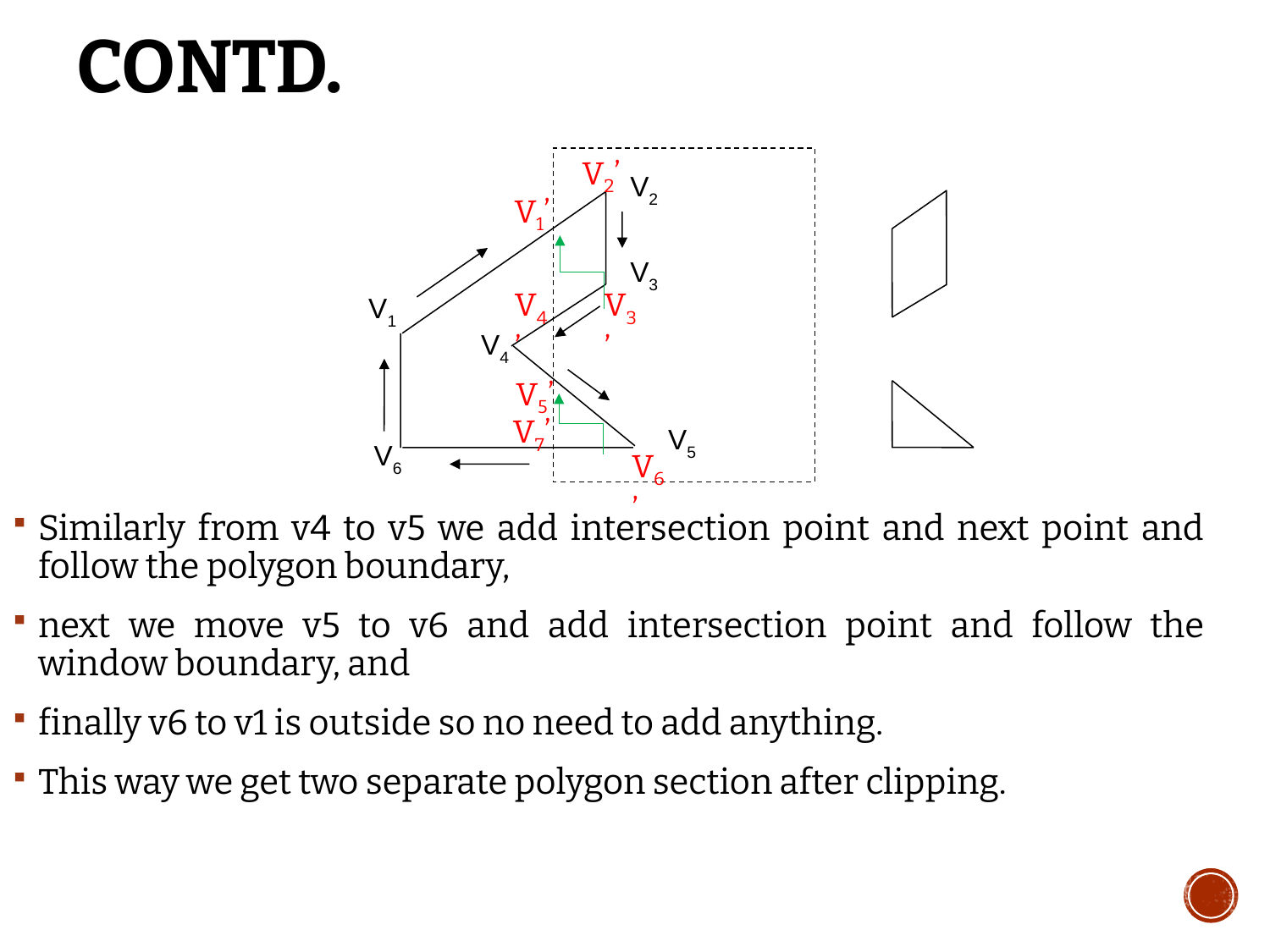

# Contd.

V2’

V2
V1’

V3
V4’
V3’

V1

V4

V5’

V7’
V5
V6
V6’

Similarly from v4 to v5 we add intersection point and next point and follow the polygon boundary,
next we move v5 to v6 and add intersection point and follow the window boundary, and
finally v6 to v1 is outside so no need to add anything.
This way we get two separate polygon section after clipping.